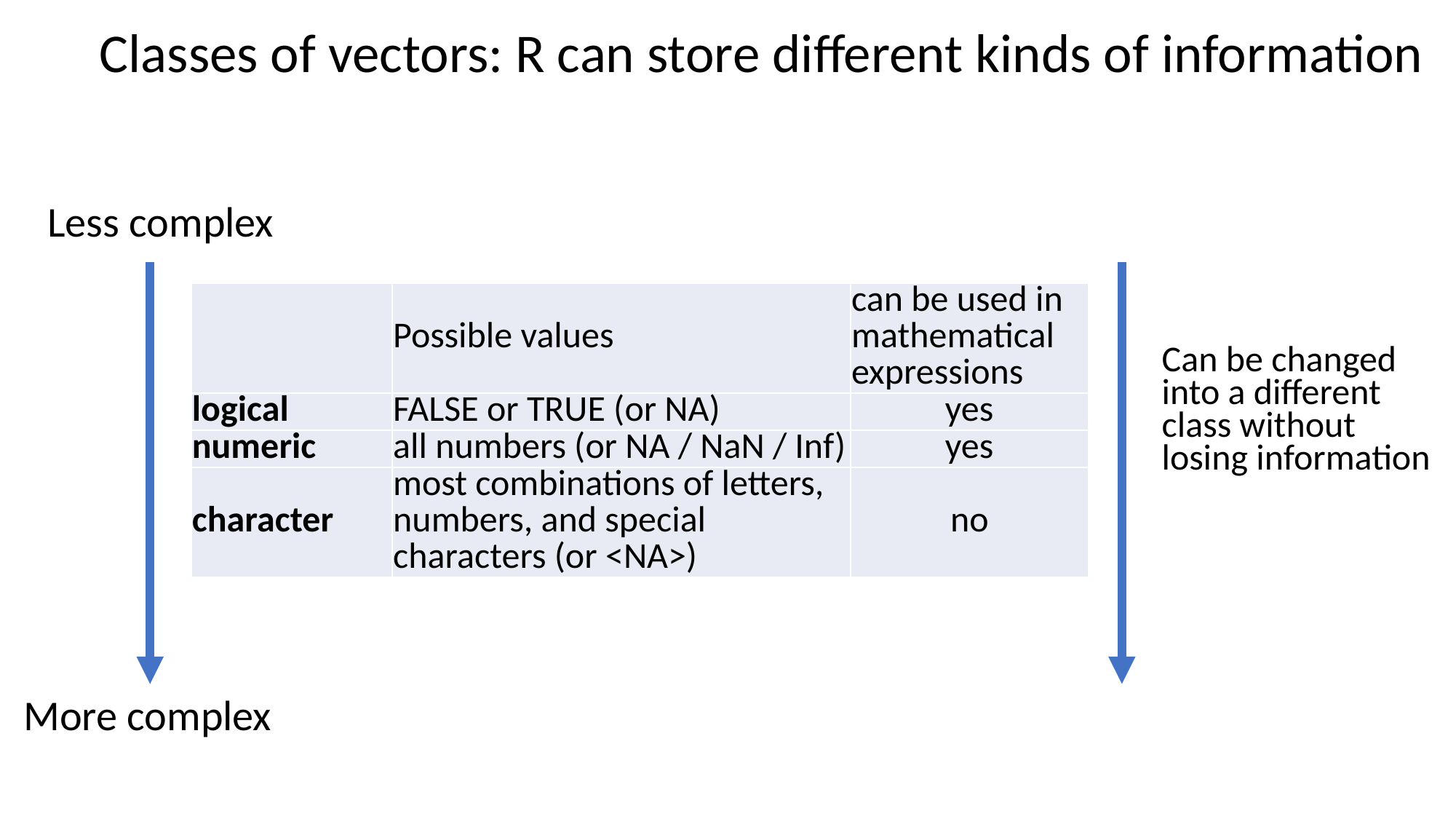

# Classes of vectors: R can store different kinds of information
Less complex
|  | Possible values | can be used in mathematical expressions |
| --- | --- | --- |
| logical | FALSE or TRUE (or NA) | yes |
| numeric | all numbers (or NA / NaN / Inf) | yes |
| character | most combinations of letters, numbers, and special characters (or <NA>) | no |
Can be changed into a different class without losing information
More complex